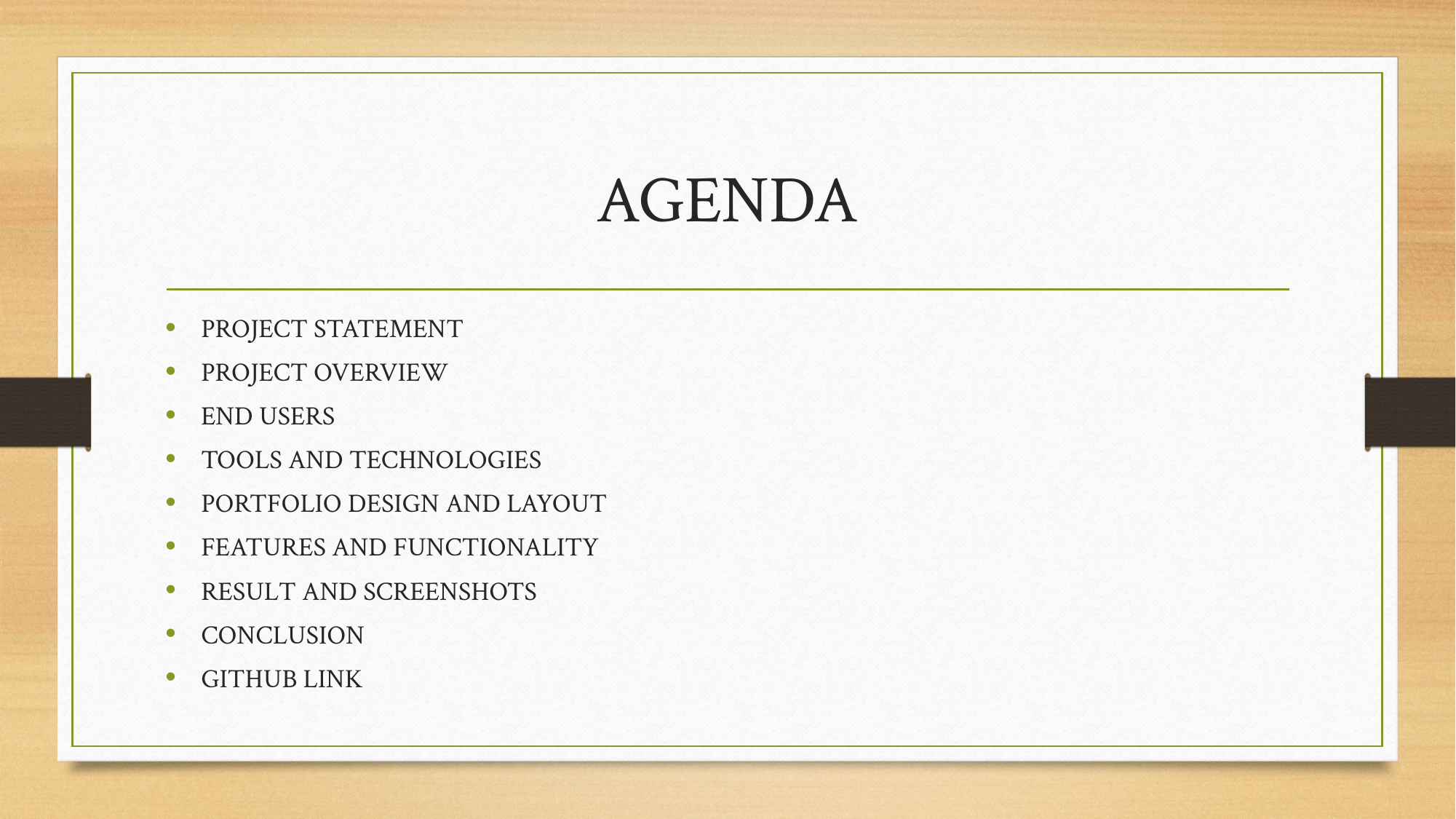

# AGENDA
PROJECT STATEMENT
PROJECT OVERVIEW
END USERS
TOOLS AND TECHNOLOGIES
PORTFOLIO DESIGN AND LAYOUT
FEATURES AND FUNCTIONALITY
RESULT AND SCREENSHOTS
CONCLUSION
GITHUB LINK